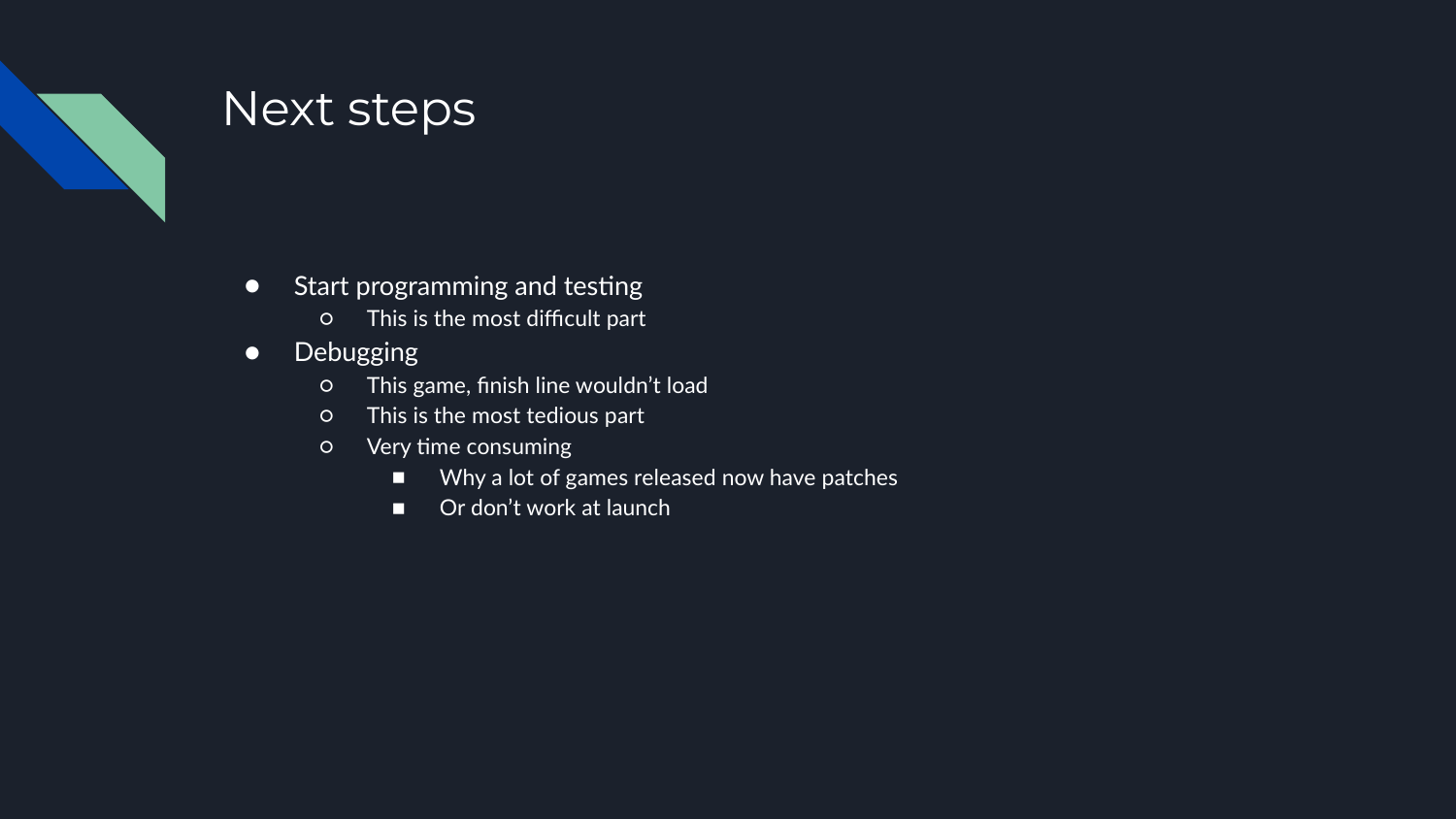

# Next steps
Start programming and testing
This is the most difficult part
Debugging
This game, finish line wouldn’t load
This is the most tedious part
Very time consuming
Why a lot of games released now have patches
Or don’t work at launch